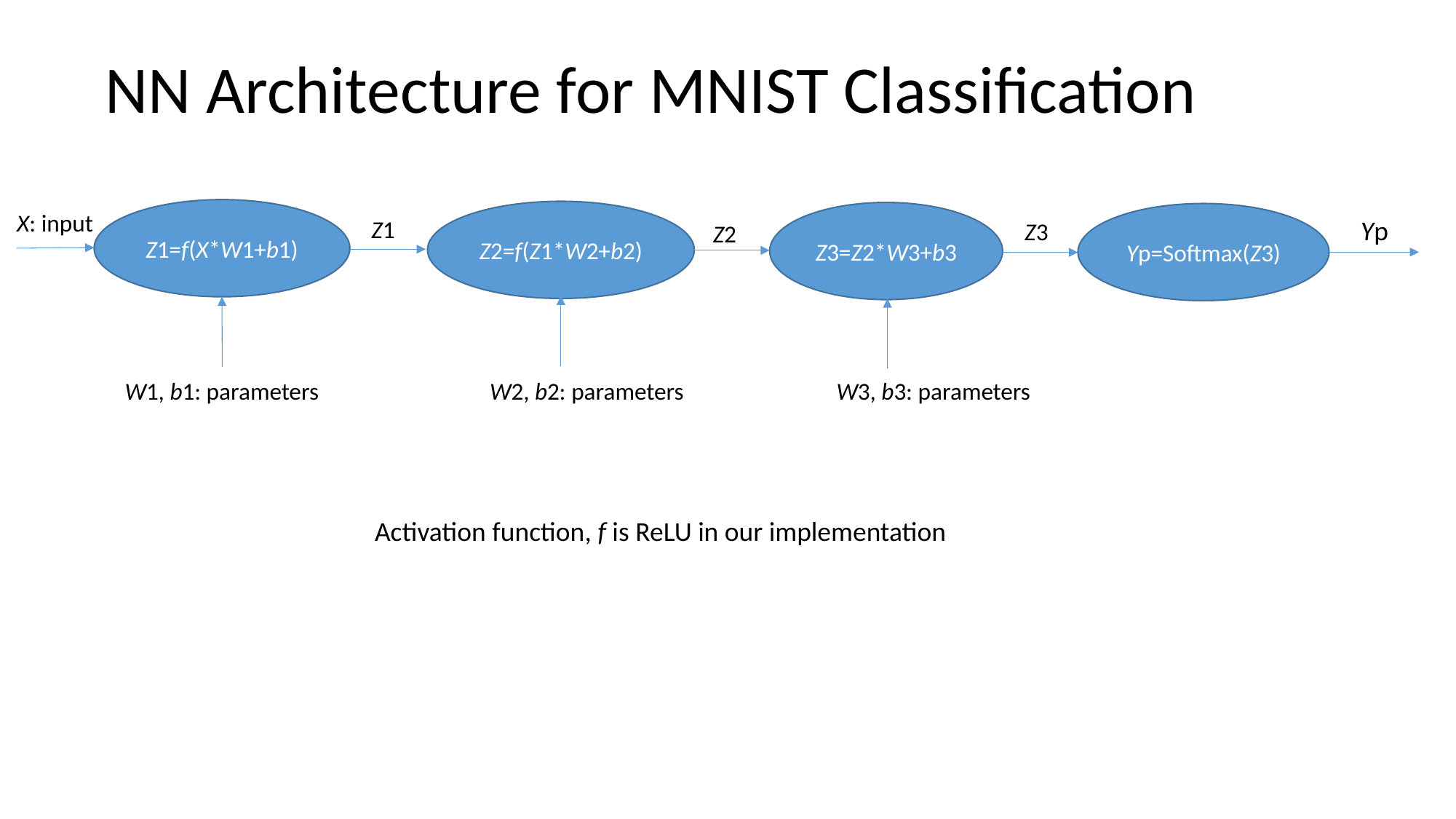

# NN Architecture for MNIST Classification
Z1=f(X*W1+b1)
Z2=f(Z1*W2+b2)
X: input
Z3=Z2*W3+b3
Yp=Softmax(Z3)
Yp
Z1
Z3
Z2
W1, b1: parameters
W2, b2: parameters
W3, b3: parameters
Activation function, f is ReLU in our implementation